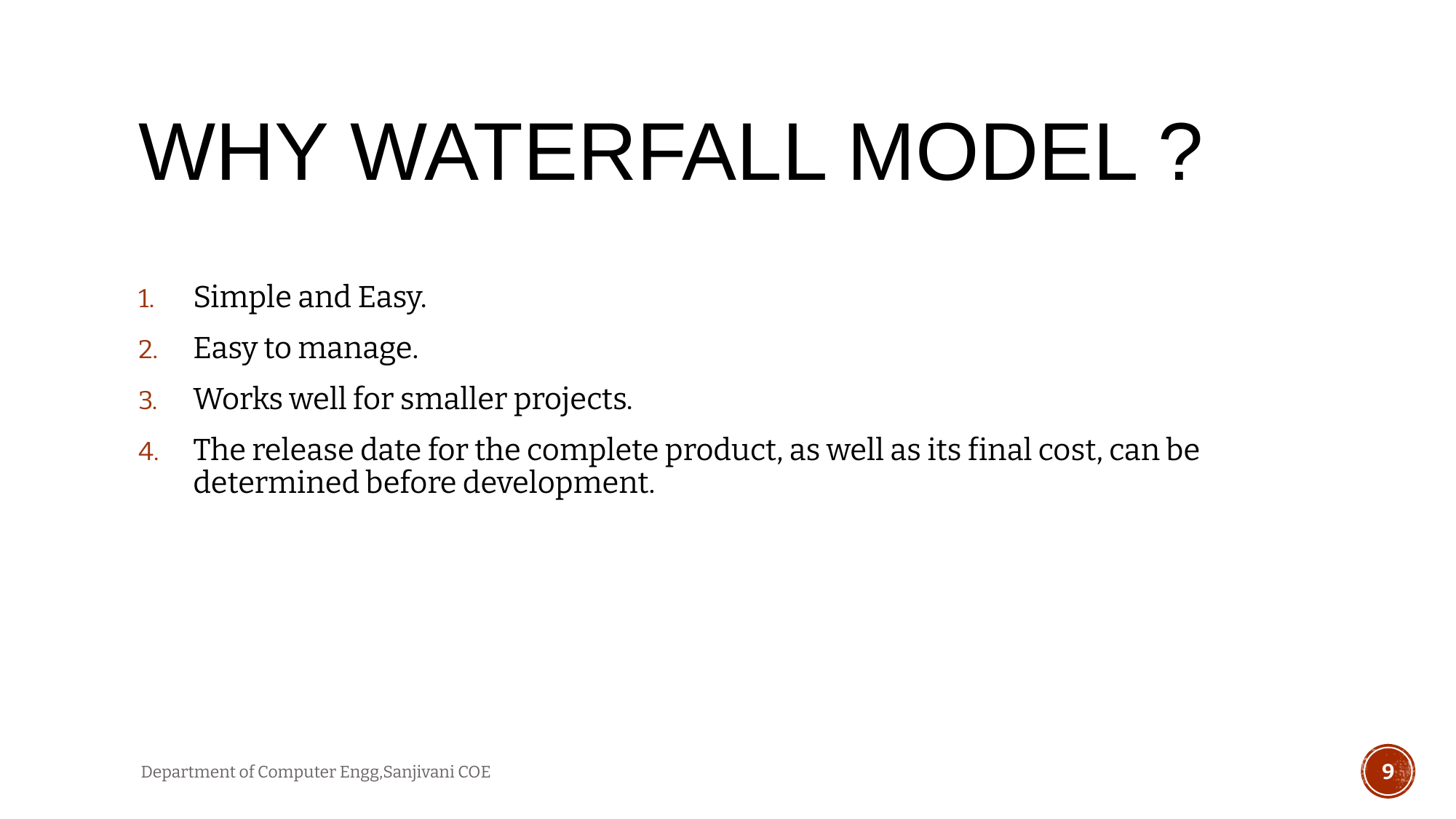

# Why Waterfall Model ?
Simple and Easy.
Easy to manage.
Works well for smaller projects.
The release date for the complete product, as well as its final cost, can be determined before development.
Department of Computer Engg,Sanjivani COE
9